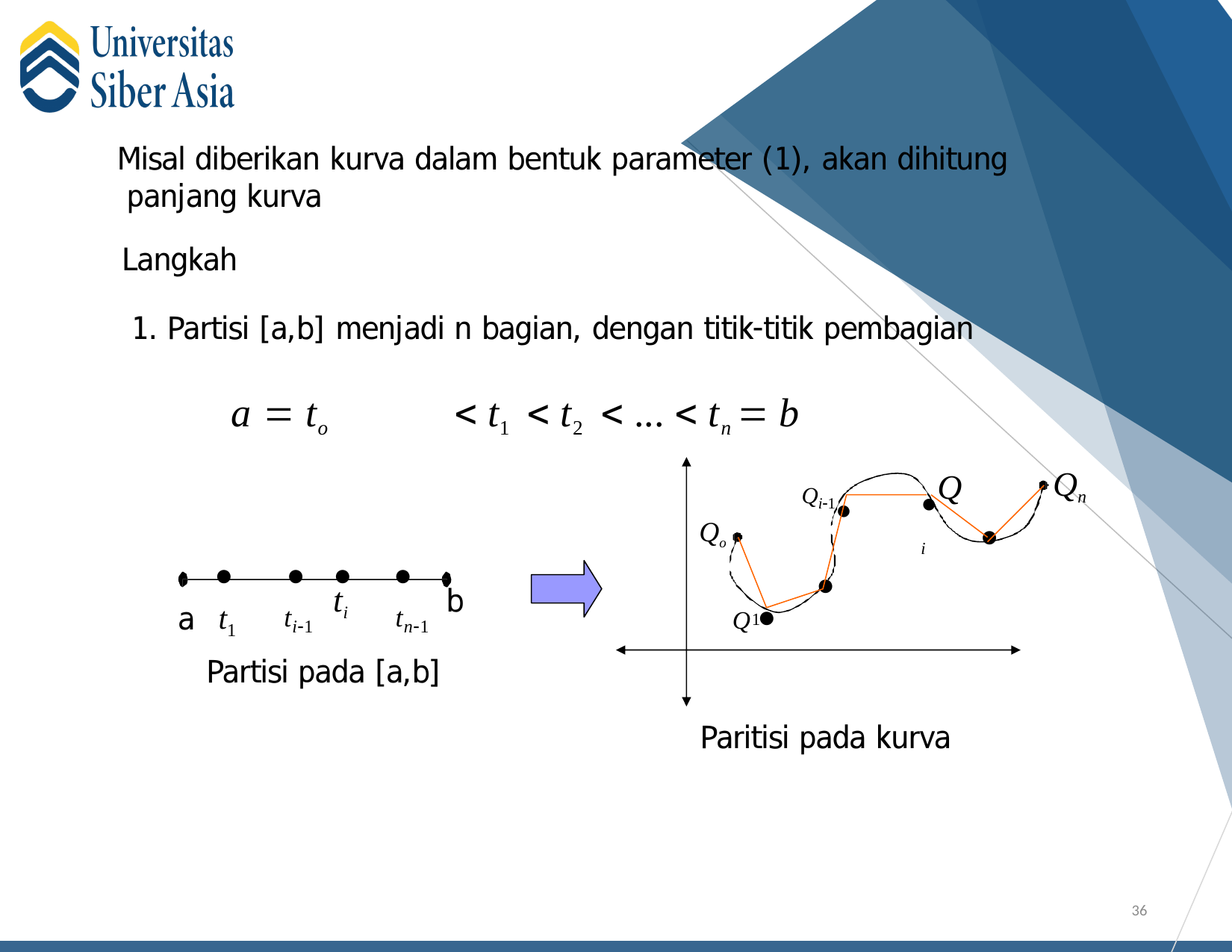

Misal diberikan kurva dalam bentuk parameter (1), akan dihitung  panjang kurva
Langkah
1. Partisi [a,b] menjadi n bagian, dengan titik-titik pembagian

a = to	< t1 < t2  < ... < tn	= b
●Qi

Qn
Qi−1●

Qo
●
●	●	●	●

●

a	t1
ti
b
Q ●
ti−1	tn−1
1
Partisi pada [a,b]
Paritisi pada kurva
36